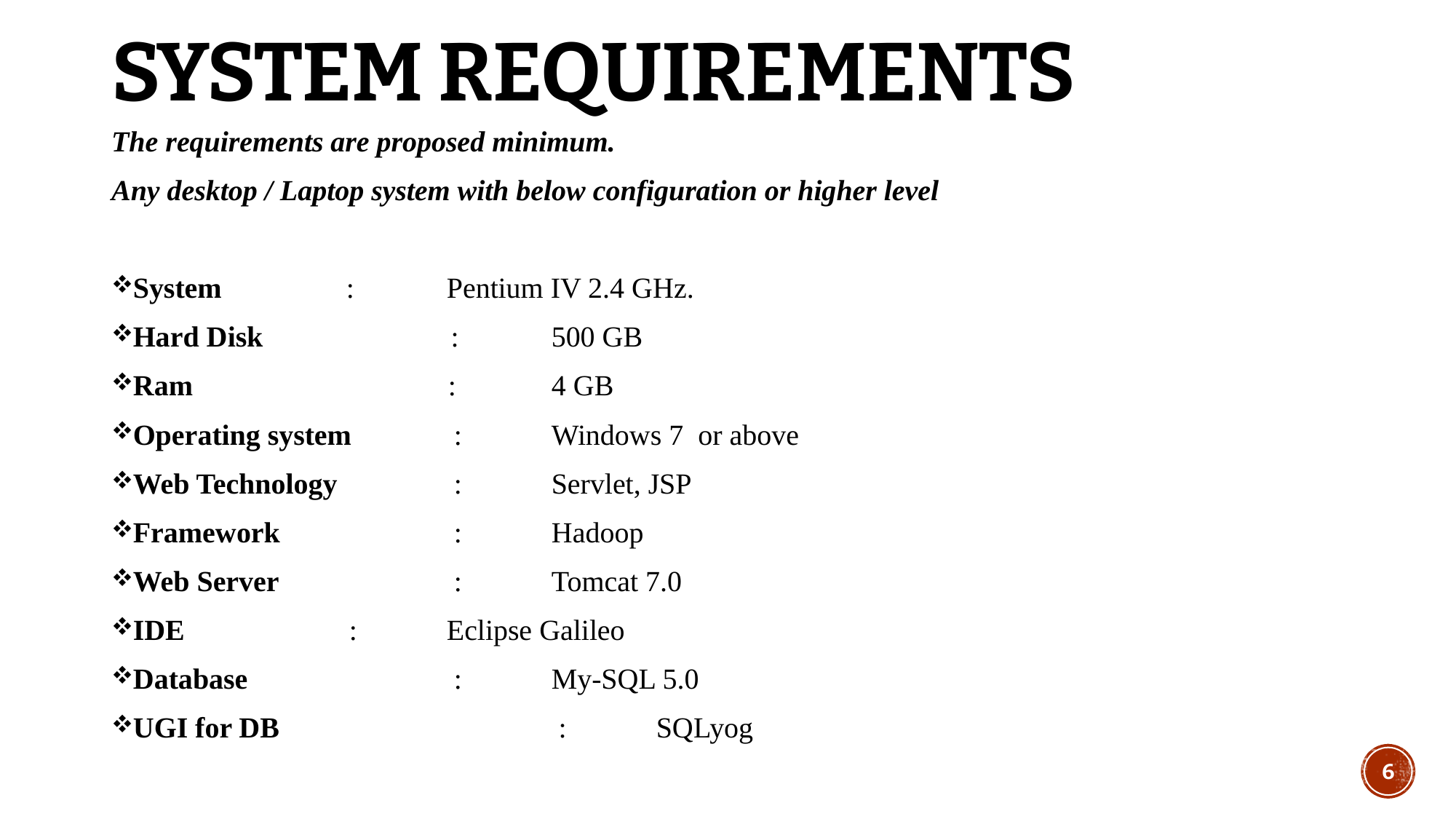

# System REQUIREMENTS
The requirements are proposed minimum.
Any desktop / Laptop system with below configuration or higher level

System 		               : 	Pentium IV 2.4 GHz.
Hard Disk 		               : 	500 GB
Ram 		                             : 	4 GB
Operating system 		 : 	Windows 7  or above
Web Technology 		 :	Servlet, JSP
Framework	              		 :    	Hadoop
Web Server	 		 : 	Tomcat 7.0
IDE		 		 : 	Eclipse Galileo
Database	 		 : 	My-SQL 5.0
UGI for DB	               	 : 	SQLyog

6